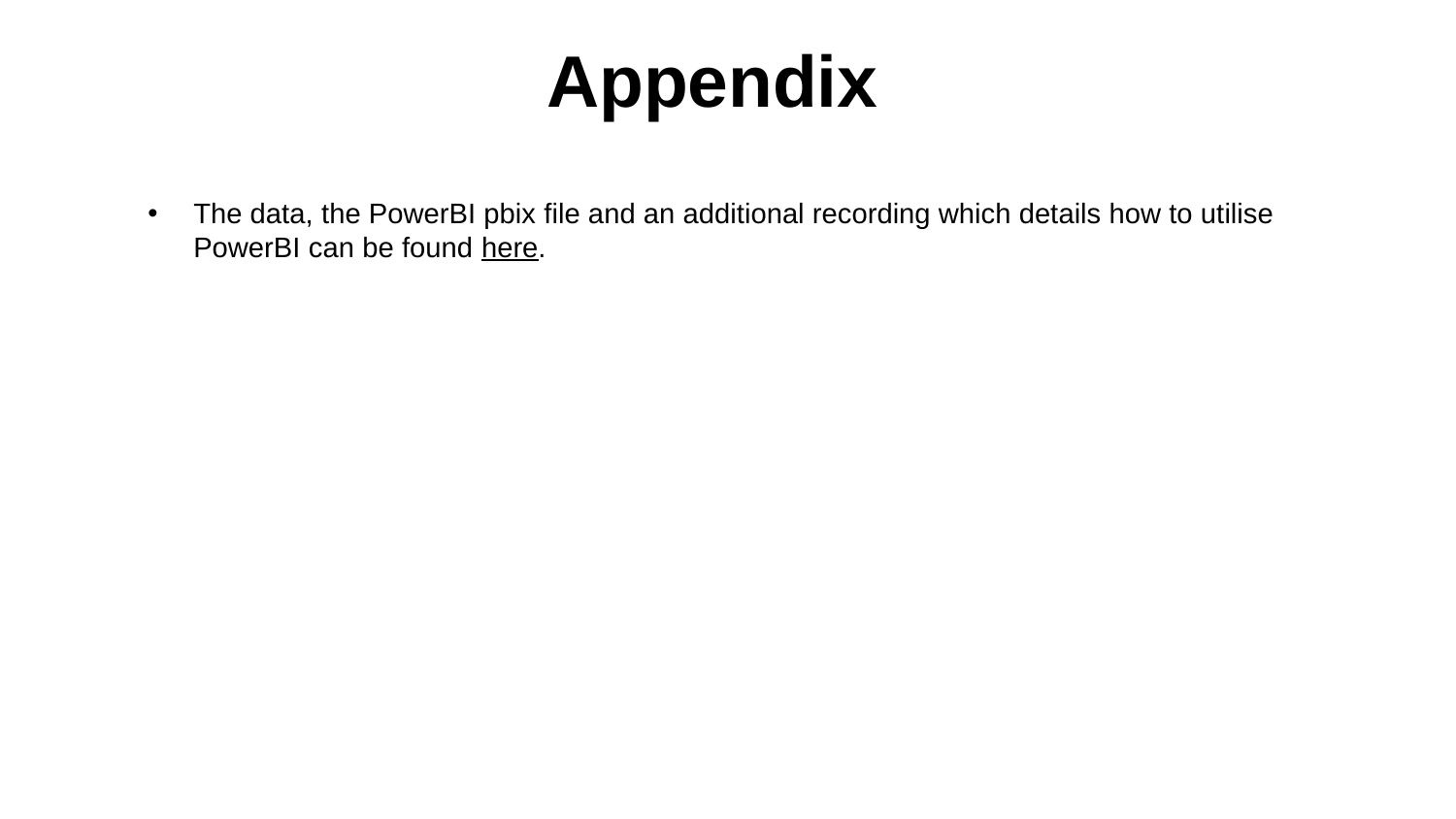

# Appendix
The data, the PowerBI pbix file and an additional recording which details how to utilise PowerBI can be found here.